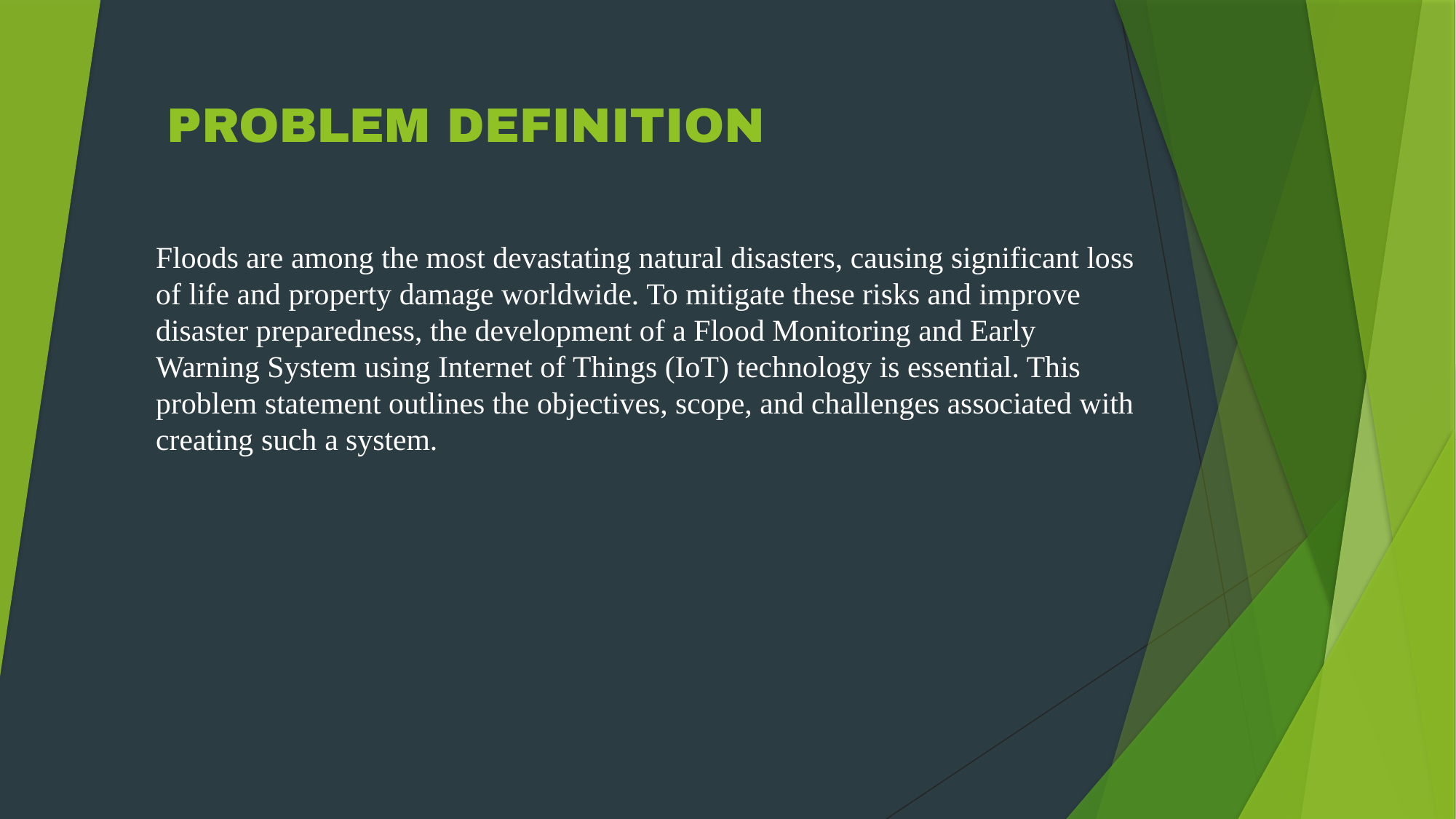

PROBLEM DEFINITION
Floods are among the most devastating natural disasters, causing significant loss of life and property damage worldwide. To mitigate these risks and improve disaster preparedness, the development of a Flood Monitoring and Early Warning System using Internet of Things (IoT) technology is essential. This problem statement outlines the objectives, scope, and challenges associated with creating such a system.